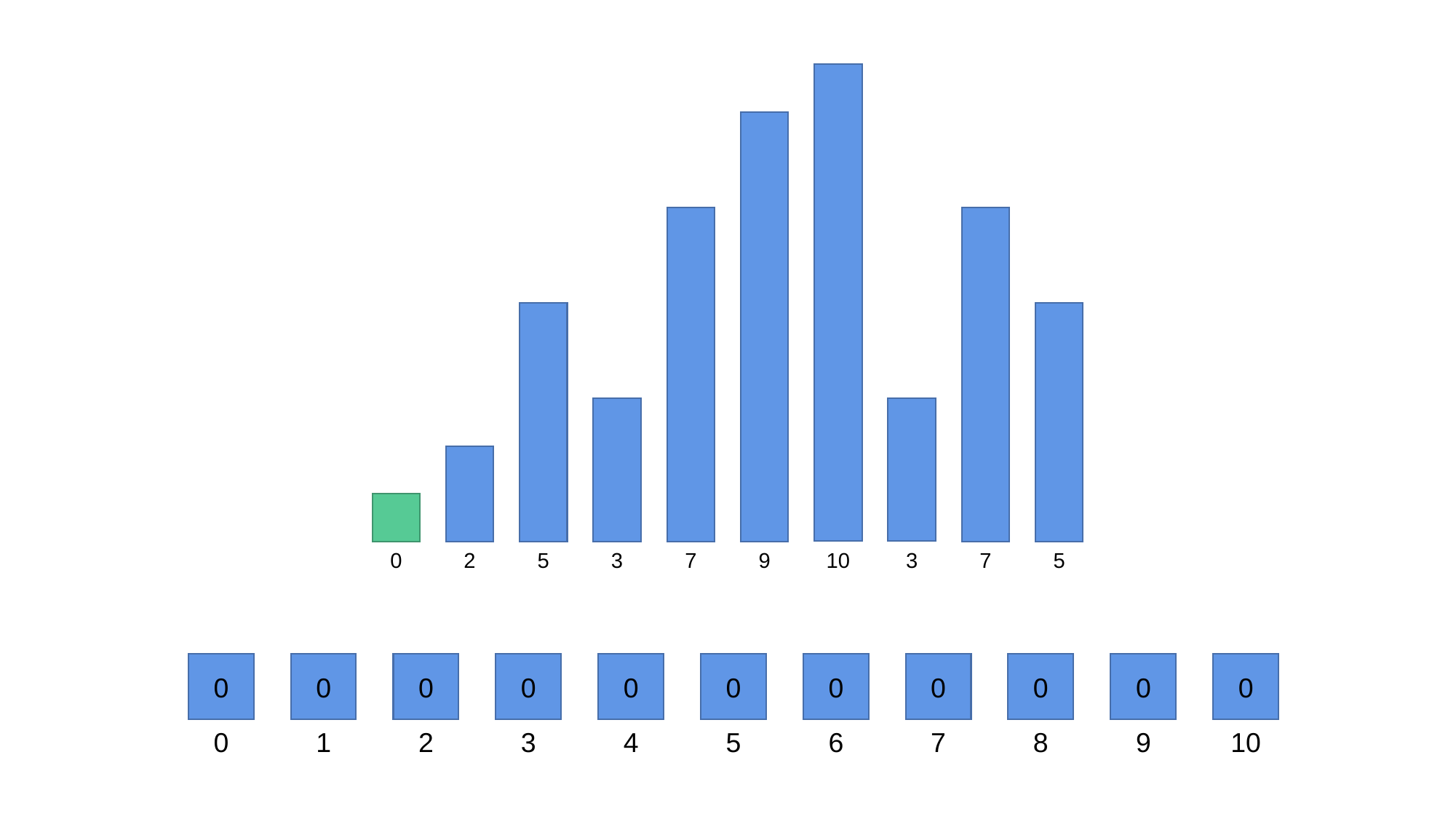

0
2
5
3
7
9
10
3
7
5

0
0

0
1

0
2

0
3

0
4

0
5

0
6

0
7

0
8

0
9

0
10